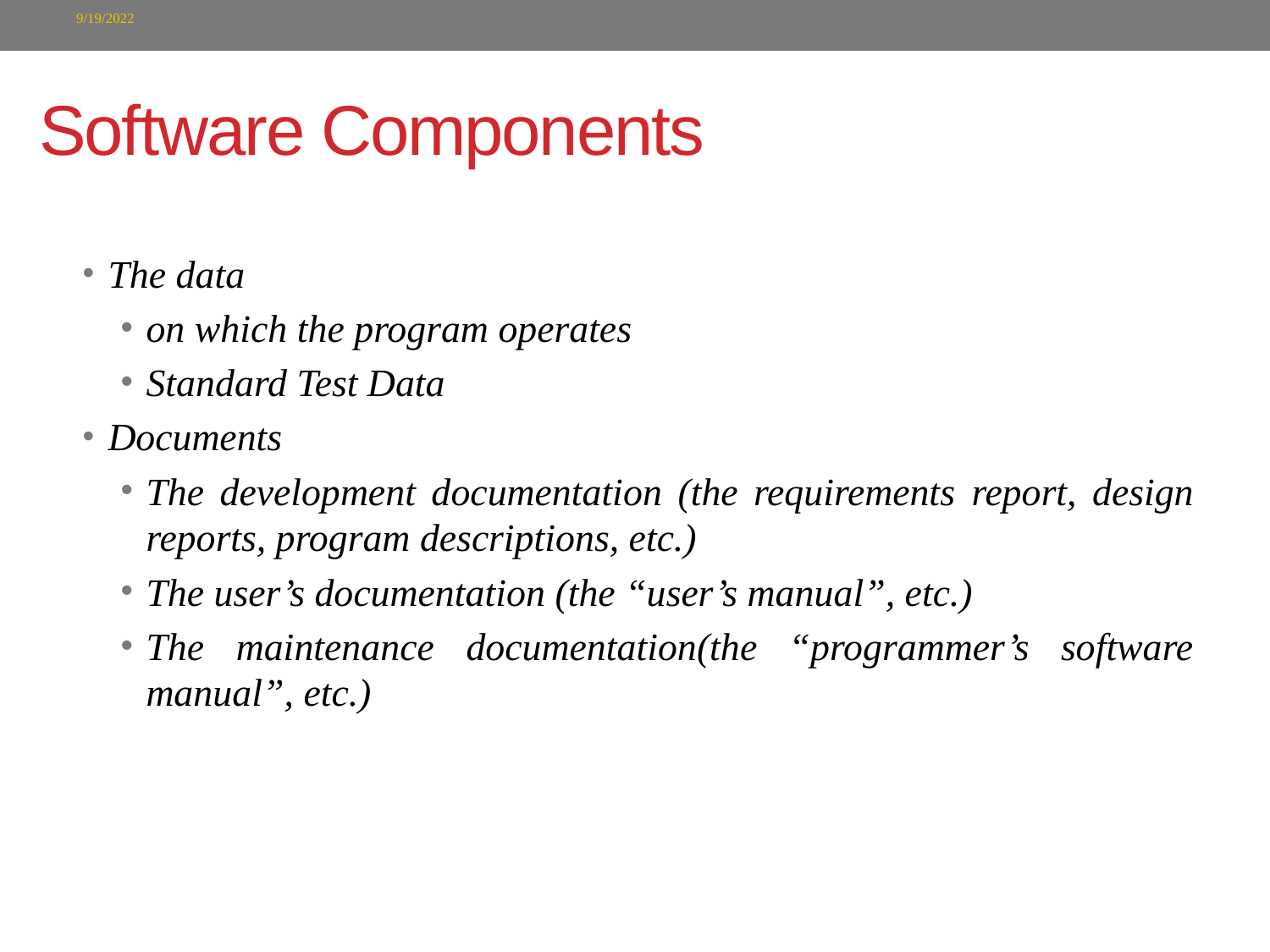

9/19/2022
# Software Components
The data
on which the program operates
Standard Test Data
Documents
The development documentation (the requirements report, design reports, program descriptions, etc.)
The user’s documentation (the “user’s manual”, etc.)
The maintenance documentation(the “programmer’s software manual”, etc.)